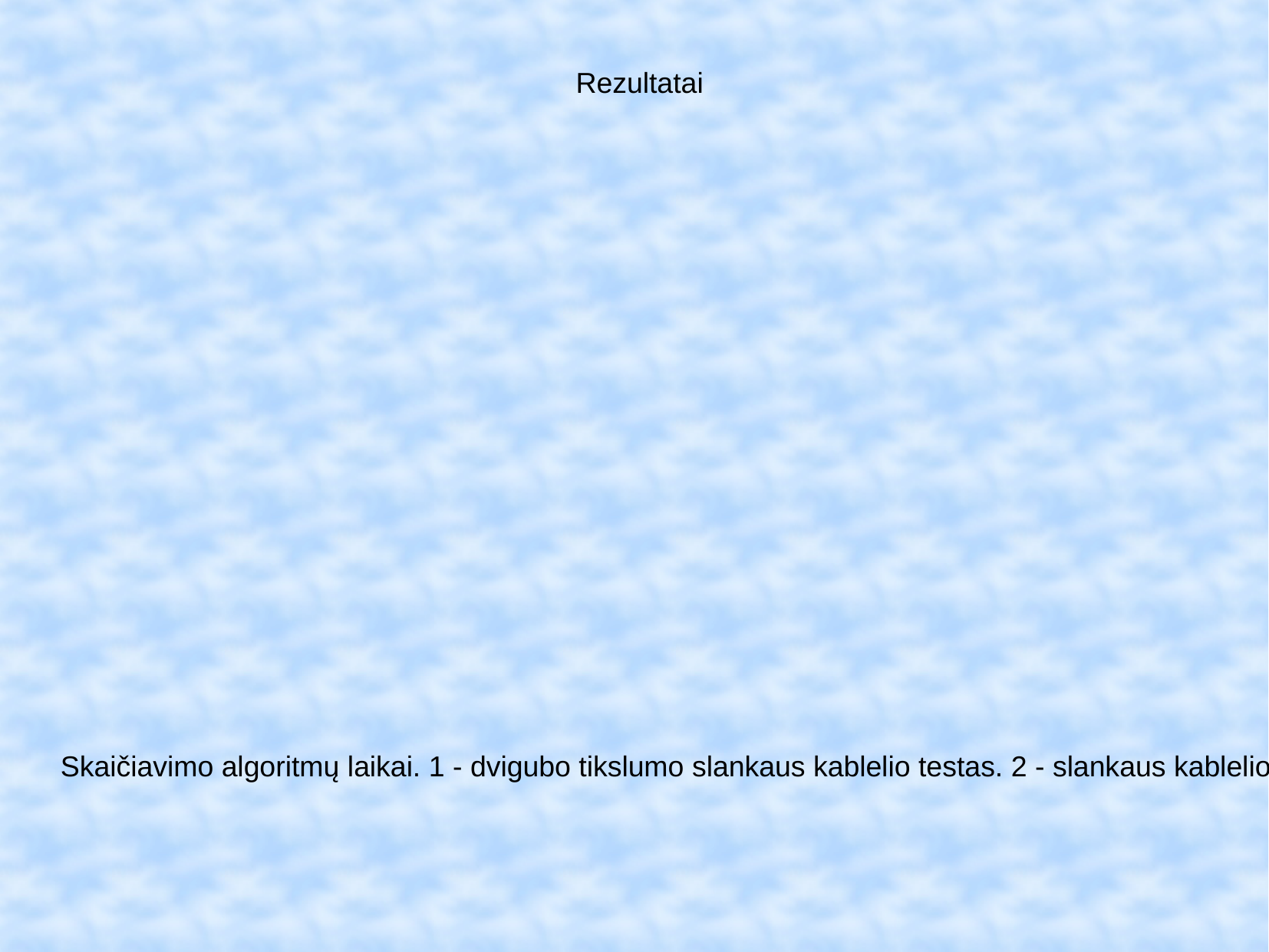

Rezultatai
Skaičiavimo algoritmų laikai. 1 - dvigubo tikslumo slankaus kablelio testas. 2 - slankaus kablelio testas. 3 - fiksuoto tikslumo kintamųjų testas.  4 - loginių funkcijų testas. 5 - Furijė slankaus kablelio. 6 - Furijė fiksuoto tikslumo kintamųjų testas.